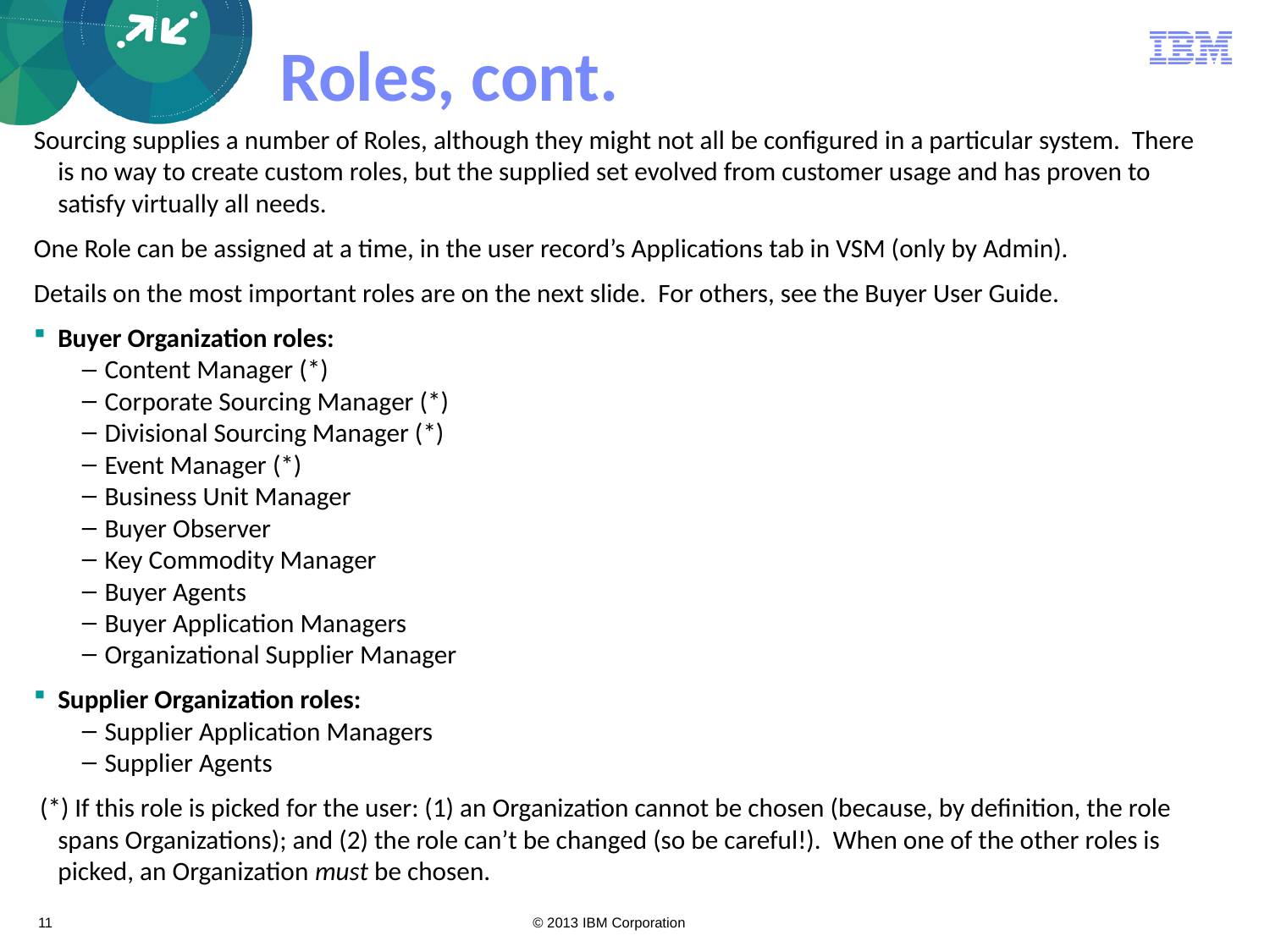

# Roles, cont.
Sourcing supplies a number of Roles, although they might not all be configured in a particular system.  There is no way to create custom roles, but the supplied set evolved from customer usage and has proven to satisfy virtually all needs.
One Role can be assigned at a time, in the user record’s Applications tab in VSM (only by Admin).
Details on the most important roles are on the next slide.  For others, see the Buyer User Guide.
Buyer Organization roles:
Content Manager (*)
Corporate Sourcing Manager (*)
Divisional Sourcing Manager (*)
Event Manager (*)
Business Unit Manager
Buyer Observer
Key Commodity Manager
Buyer Agents
Buyer Application Managers
Organizational Supplier Manager
Supplier Organization roles:
Supplier Application Managers
Supplier Agents
 (*) If this role is picked for the user: (1) an Organization cannot be chosen (because, by definition, the role spans Organizations); and (2) the role can’t be changed (so be careful!).  When one of the other roles is picked, an Organization must be chosen.

11